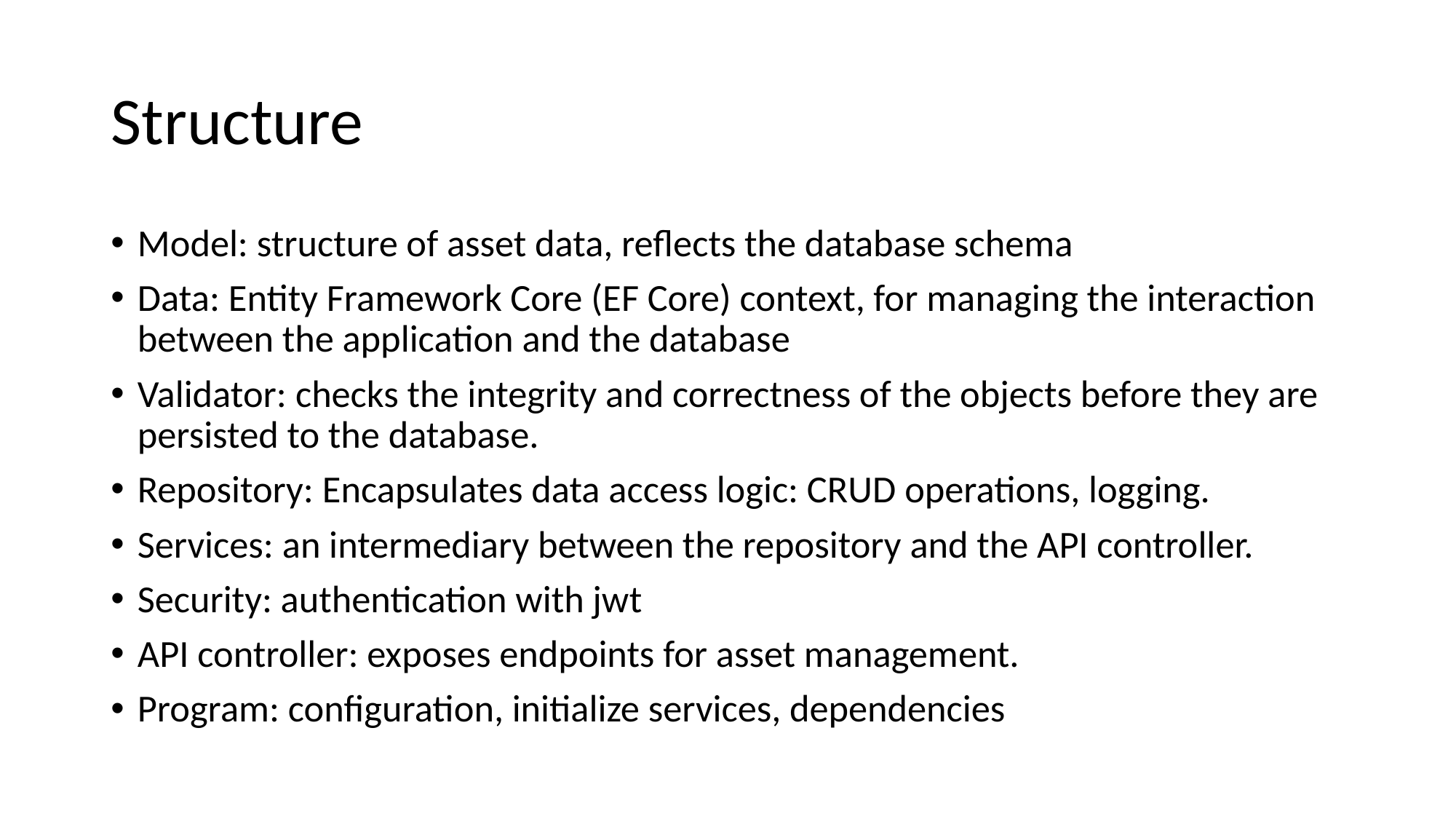

# Structure
Model: structure of asset data, reflects the database schema
Data: Entity Framework Core (EF Core) context, for managing the interaction between the application and the database
Validator: checks the integrity and correctness of the objects before they are persisted to the database.
Repository: Encapsulates data access logic: CRUD operations, logging.
Services: an intermediary between the repository and the API controller.
Security: authentication with jwt
API controller: exposes endpoints for asset management.
Program: configuration, initialize services, dependencies